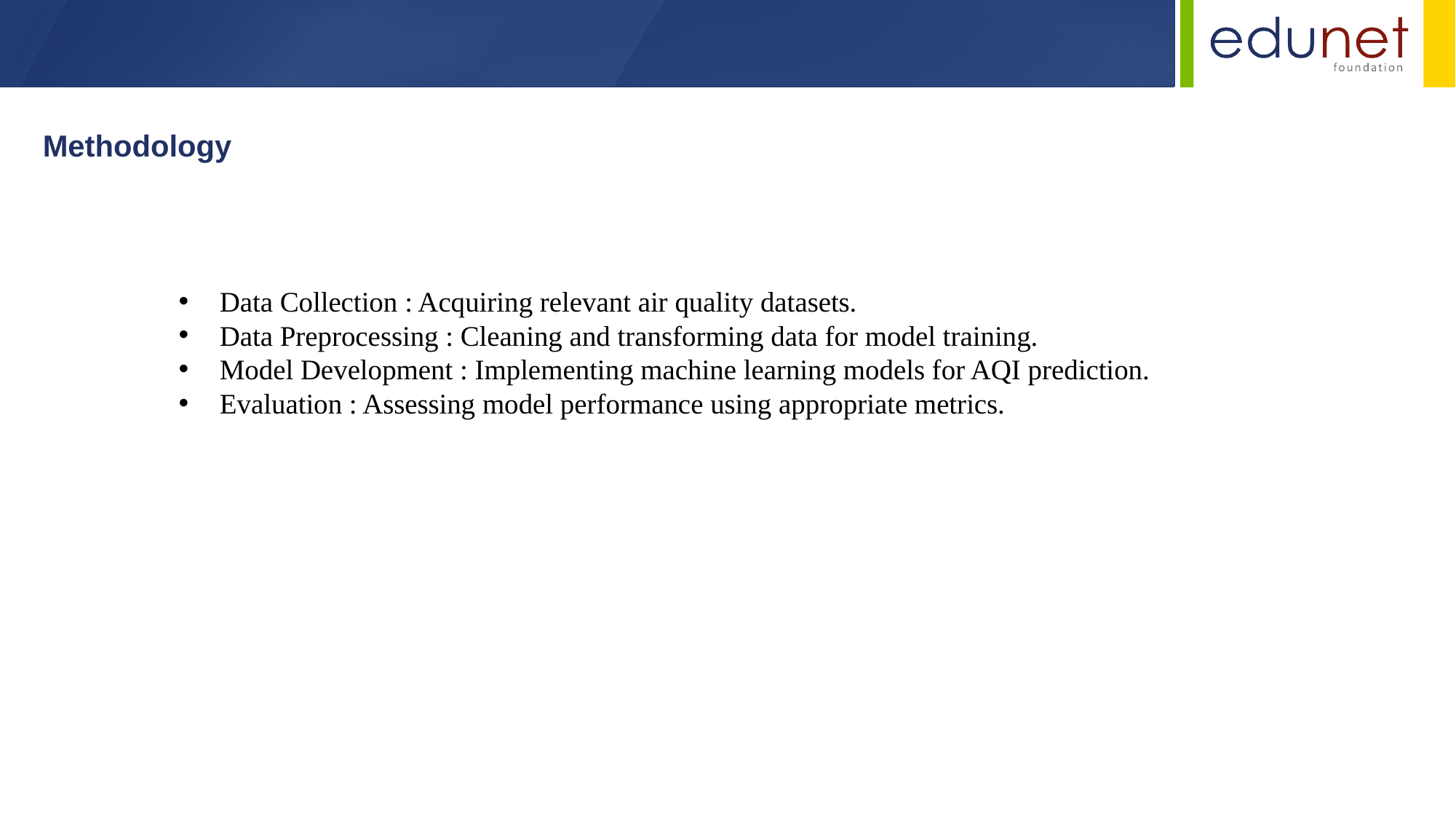

Methodology
Data Collection : Acquiring relevant air quality datasets.
Data Preprocessing : Cleaning and transforming data for model training.
Model Development : Implementing machine learning models for AQI prediction.
Evaluation : Assessing model performance using appropriate metrics.